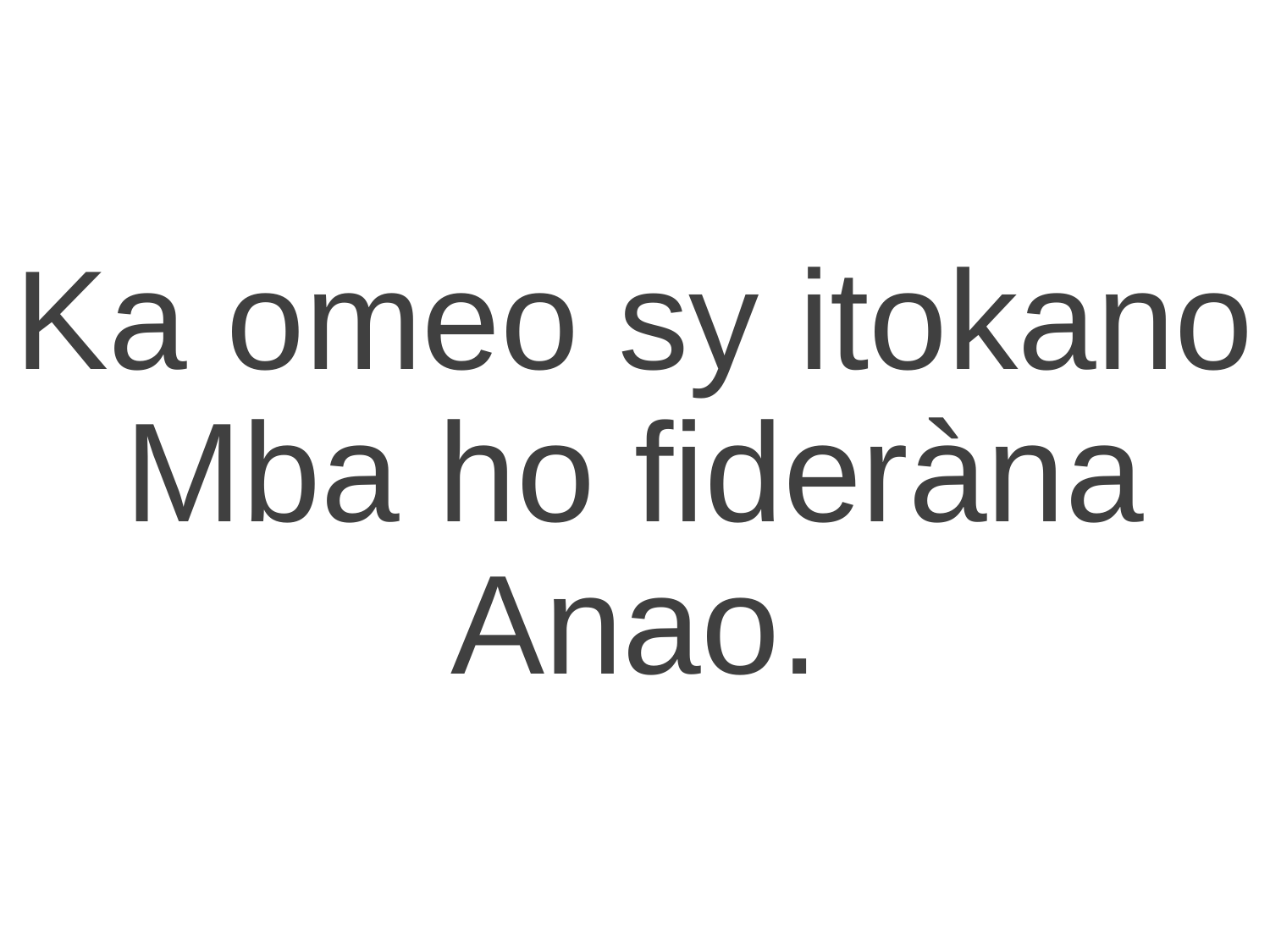

Ka omeo sy itokano
Mba ho fideràna Anao.